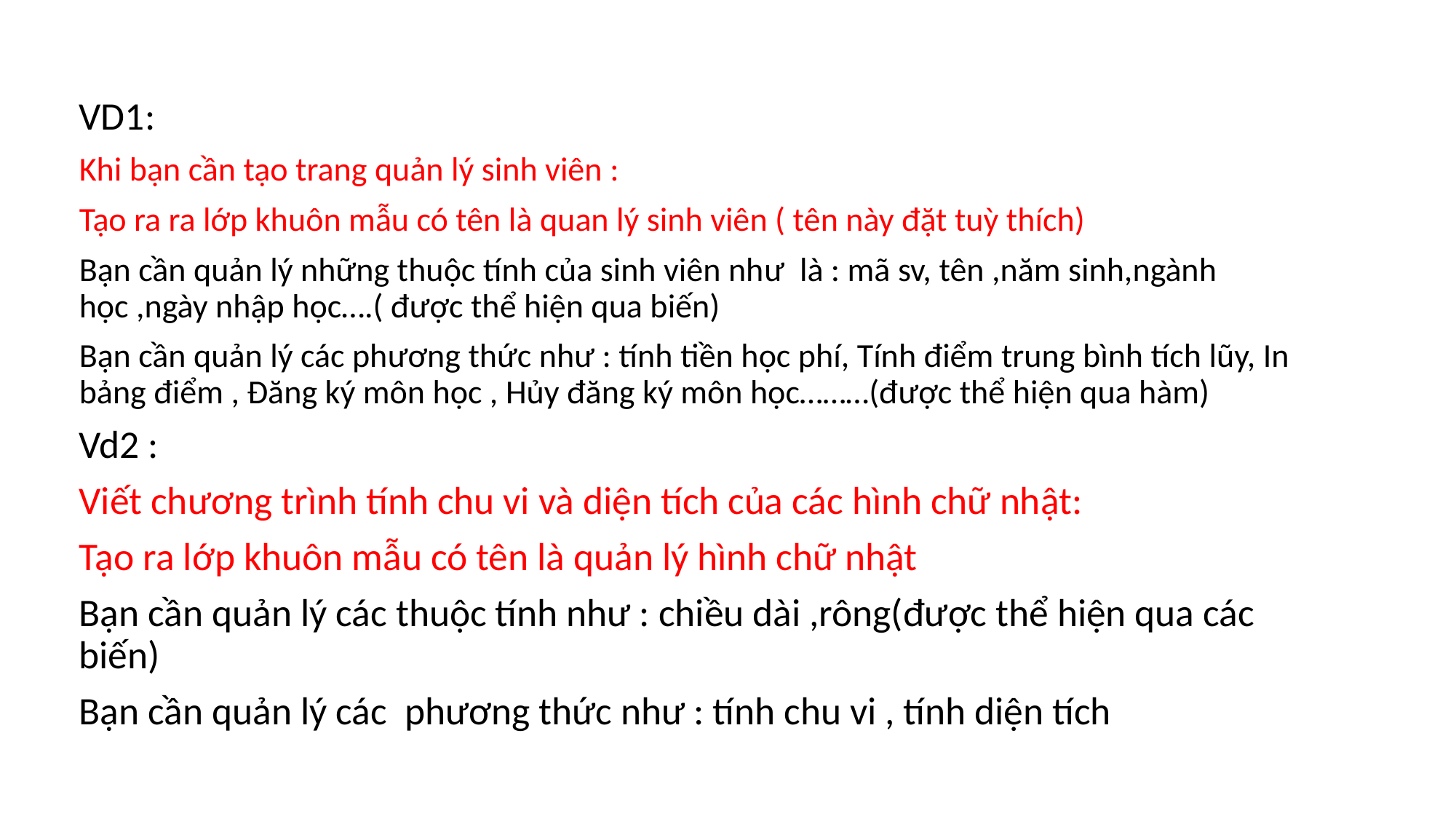

VD1:
Khi bạn cần tạo trang quản lý sinh viên :
Tạo ra ra lớp khuôn mẫu có tên là quan lý sinh viên ( tên này đặt tuỳ thích)
Bạn cần quản lý những thuộc tính của sinh viên như  là : mã sv, tên ,năm sinh,ngành học ,ngày nhập học….( được thể hiện qua biến)
Bạn cần quản lý các phương thức như : tính tiền học phí, Tính điểm trung bình tích lũy, In bảng điểm , Đăng ký môn học , Hủy đăng ký môn học………(được thể hiện qua hàm)
Vd2 :
Viết chương trình tính chu vi và diện tích của các hình chữ nhật:
Tạo ra lớp khuôn mẫu có tên là quản lý hình chữ nhật
Bạn cần quản lý các thuộc tính như : chiều dài ,rông(được thể hiện qua các biến)
Bạn cần quản lý các  phương thức như : tính chu vi , tính diện tích